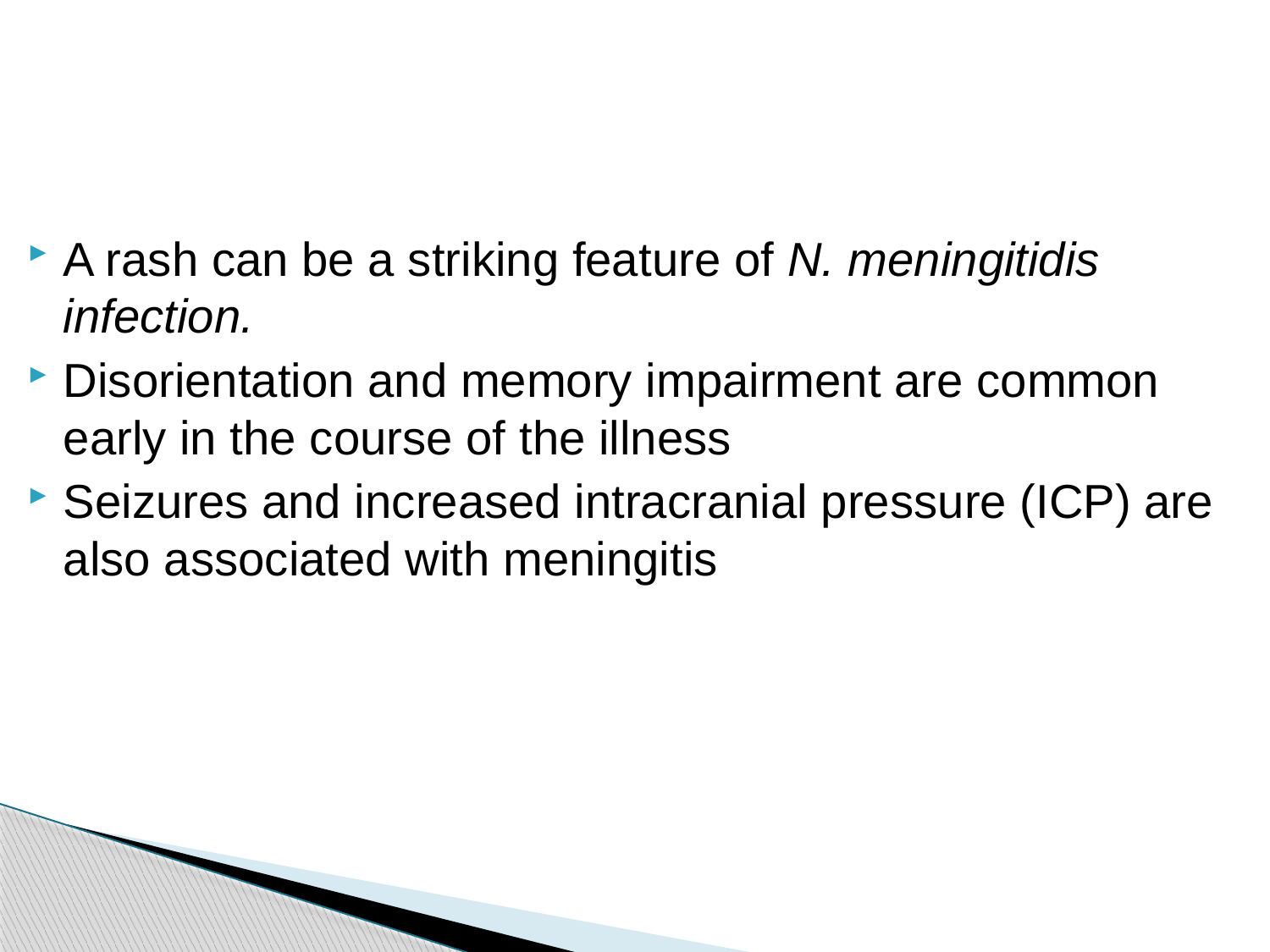

#
A rash can be a striking feature of N. meningitidis infection.
Disorientation and memory impairment are common early in the course of the illness
Seizures and increased intracranial pressure (ICP) are also associated with meningitis